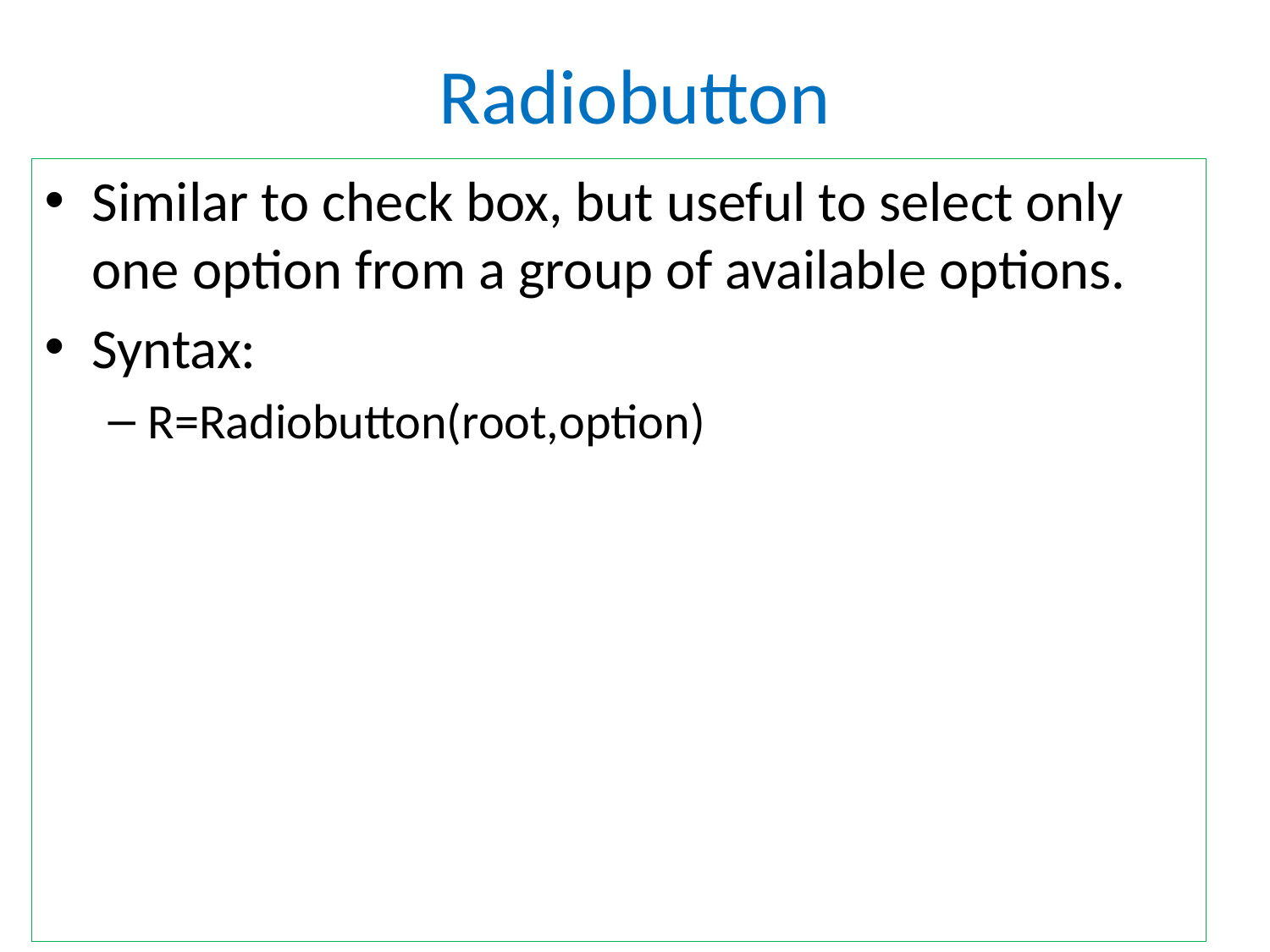

# Radiobutton
Similar to check box, but useful to select only one option from a group of available options.
Syntax:
R=Radiobutton(root,option)